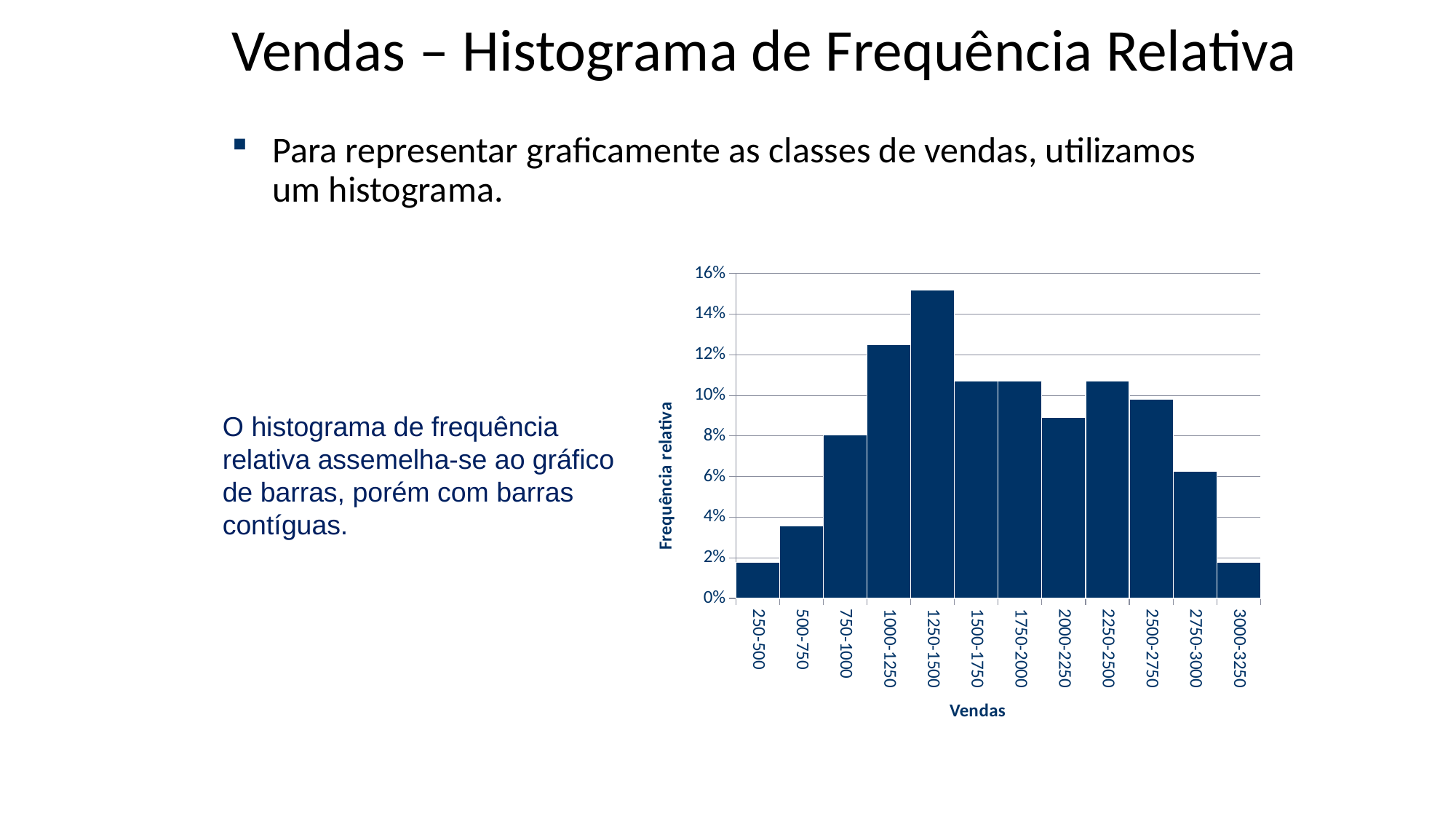

# Vendas – Histograma de Frequência Relativa
Para representar graficamente as classes de vendas, utilizamos um histograma.

### Chart

| Category |  |
|---|---|
| 250-500 | 0.0178571428571429 |
| 500-750 | 0.0357142857142857 |
| 750-1000 | 0.0803571428571429 |
| 1000-1250 | 0.125 |
| 1250-1500 | 0.151785714285714 |
| 1500-1750 | 0.107142857142857 |
| 1750-2000 | 0.107142857142857 |
| 2000-2250 | 0.0892857142857143 |
| 2250-2500 | 0.107142857142857 |
| 2500-2750 | 0.0982142857142857 |
| 2750-3000 | 0.0625 |
| 3000-3250 | 0.0178571428571429 |
O histograma de frequência relativa assemelha-se ao gráfico de barras, porém com barras contíguas.